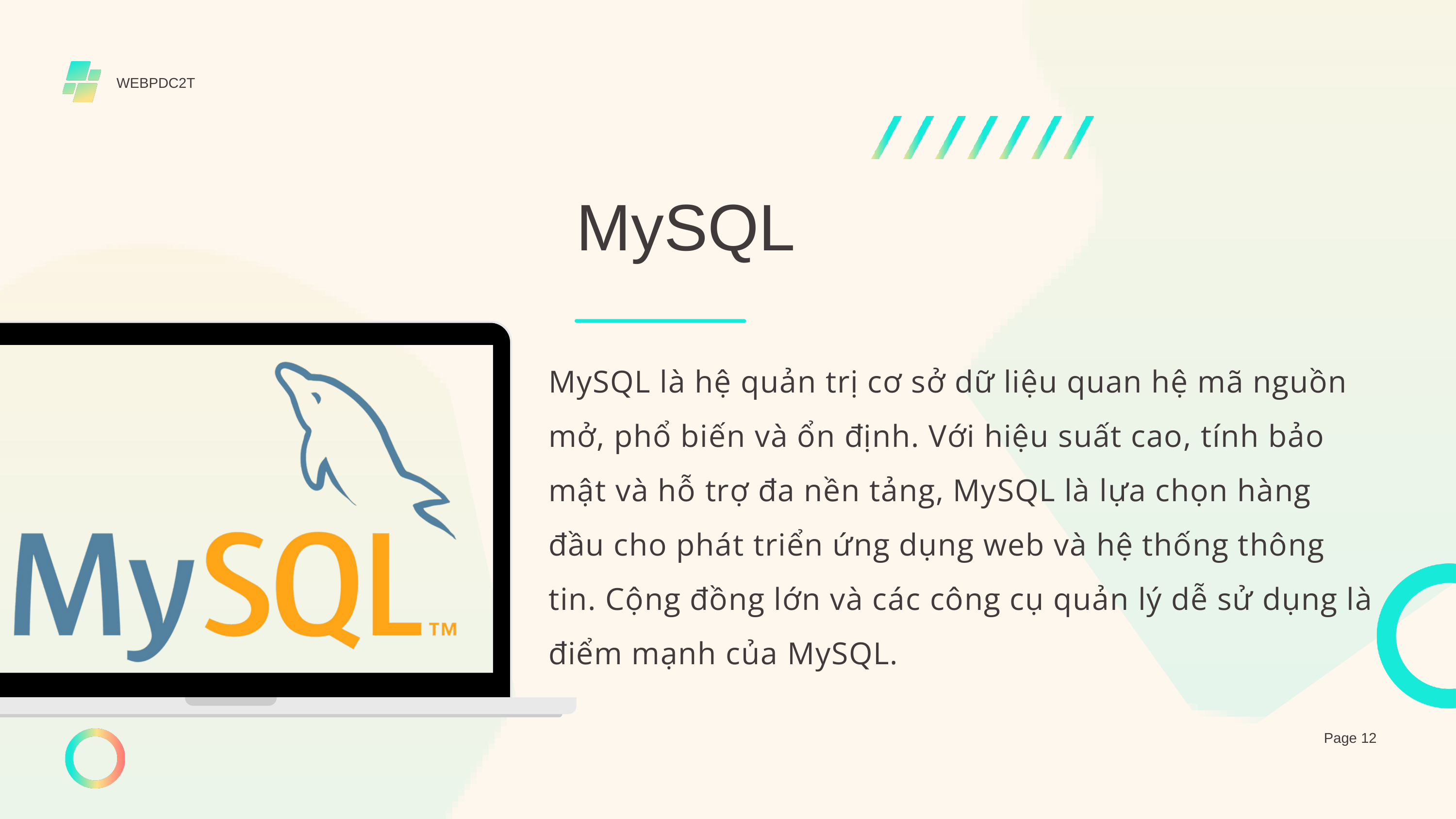

WEBPDC2T

MySQL

MySQL là hệ quản trị cơ sở dữ liệu quan hệ mã nguồn mở, phổ biến và ổn định. Với hiệu suất cao, tính bảo mật và hỗ trợ đa nền tảng, MySQL là lựa chọn hàng đầu cho phát triển ứng dụng web và hệ thống thông tin. Cộng đồng lớn và các công cụ quản lý dễ sử dụng là điểm mạnh của MySQL.

Page 12